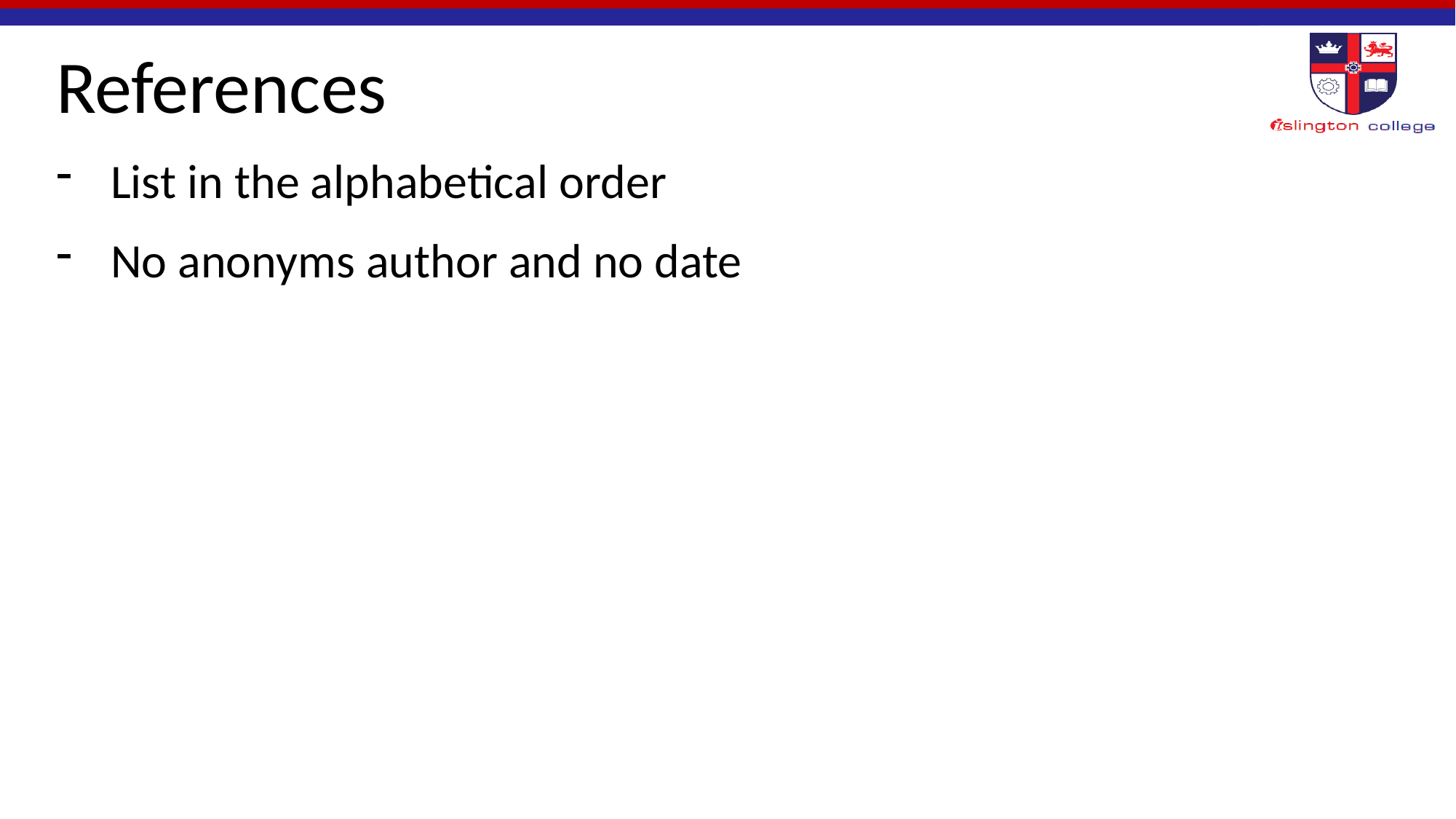

# References
List in the alphabetical order
No anonyms author and no date